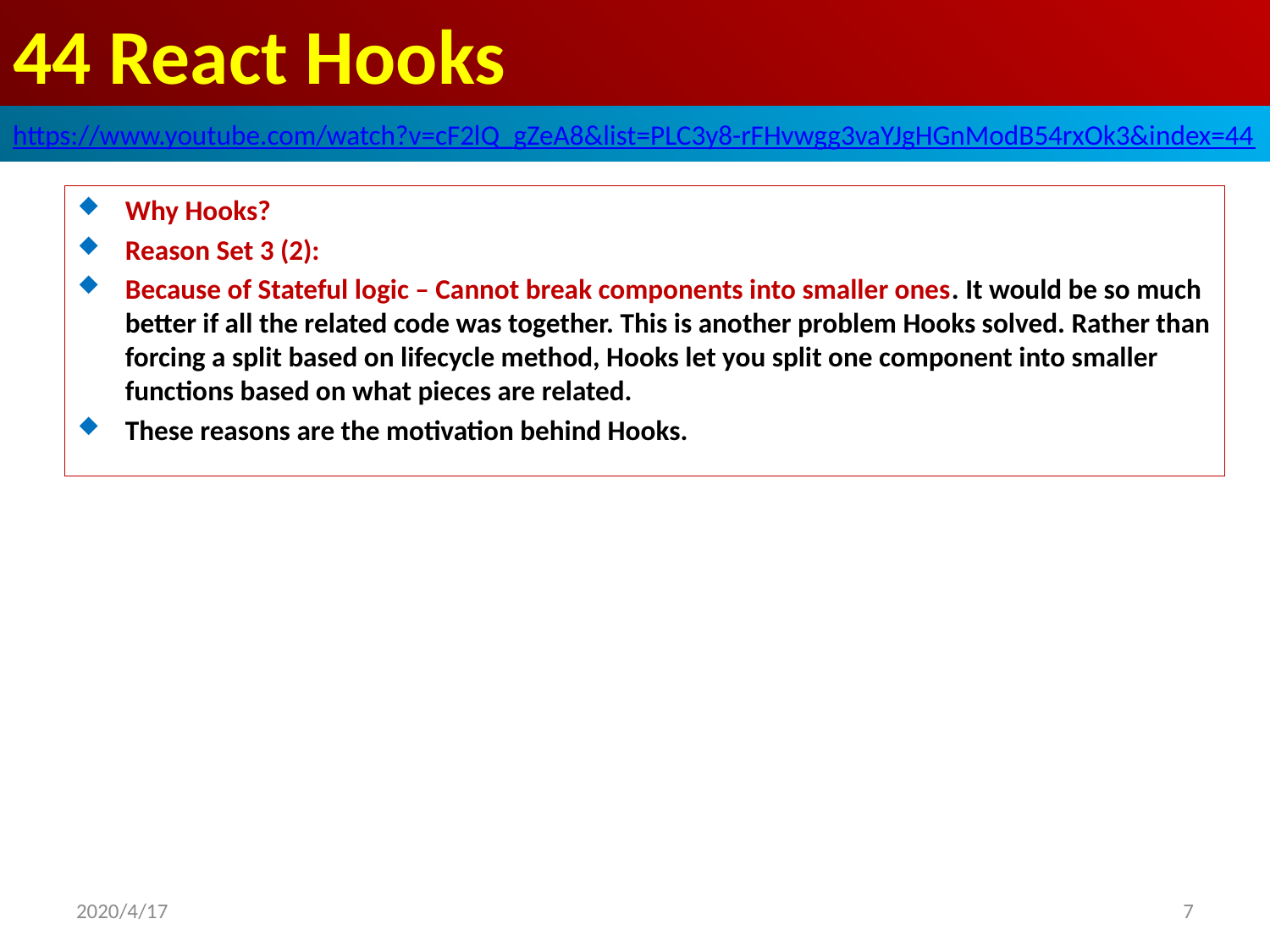

# 44 React Hooks
https://www.youtube.com/watch?v=cF2lQ_gZeA8&list=PLC3y8-rFHvwgg3vaYJgHGnModB54rxOk3&index=44
Why Hooks?
Reason Set 3 (2):
Because of Stateful logic – Cannot break components into smaller ones. It would be so much better if all the related code was together. This is another problem Hooks solved. Rather than forcing a split based on lifecycle method, Hooks let you split one component into smaller functions based on what pieces are related.
These reasons are the motivation behind Hooks.

2020/4/17
7